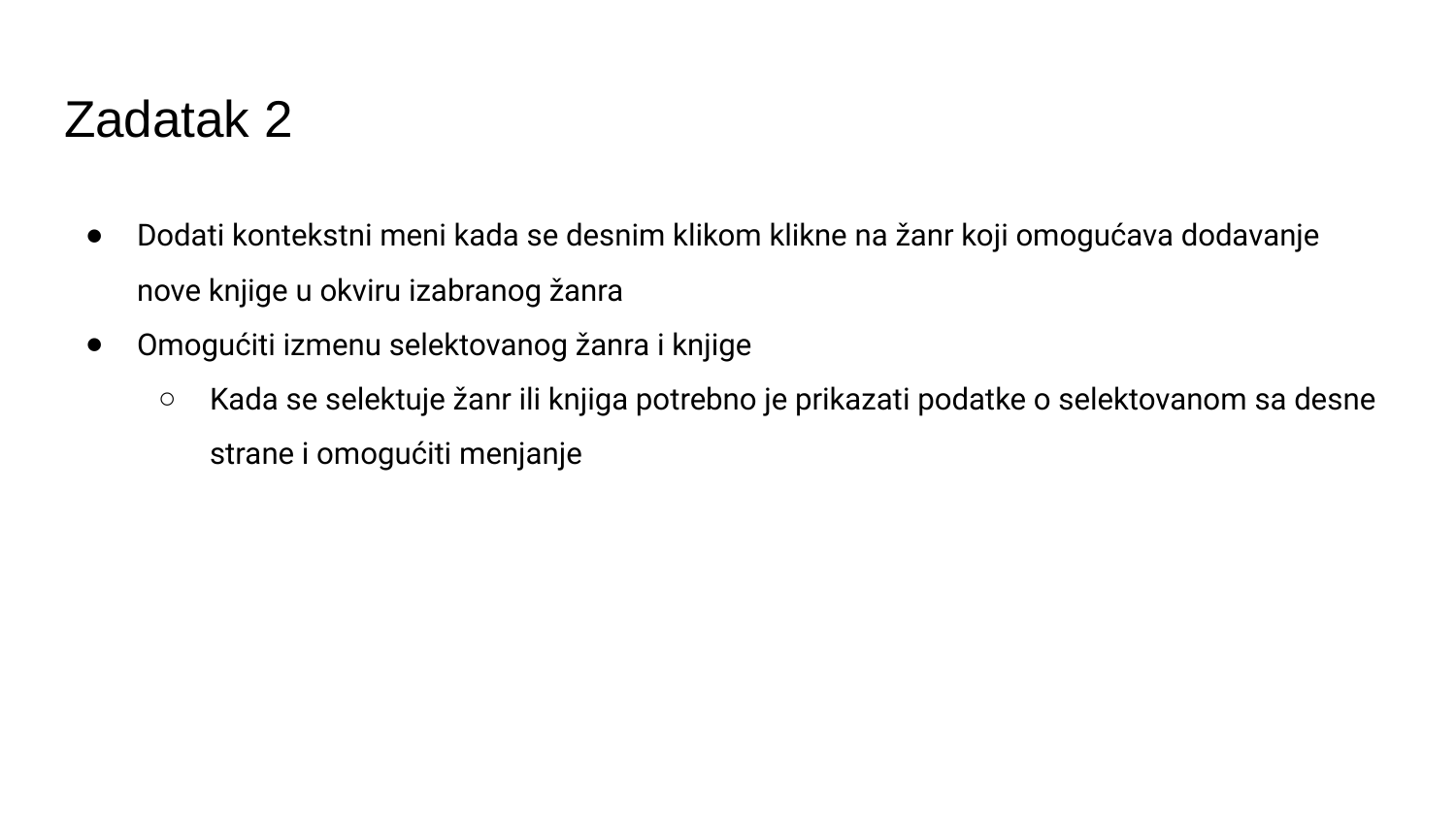

# Zadatak 2
Dodati kontekstni meni kada se desnim klikom klikne na žanr koji omogućava dodavanje nove knjige u okviru izabranog žanra
Omogućiti izmenu selektovanog žanra i knjige
Kada se selektuje žanr ili knjiga potrebno je prikazati podatke o selektovanom sa desne strane i omogućiti menjanje